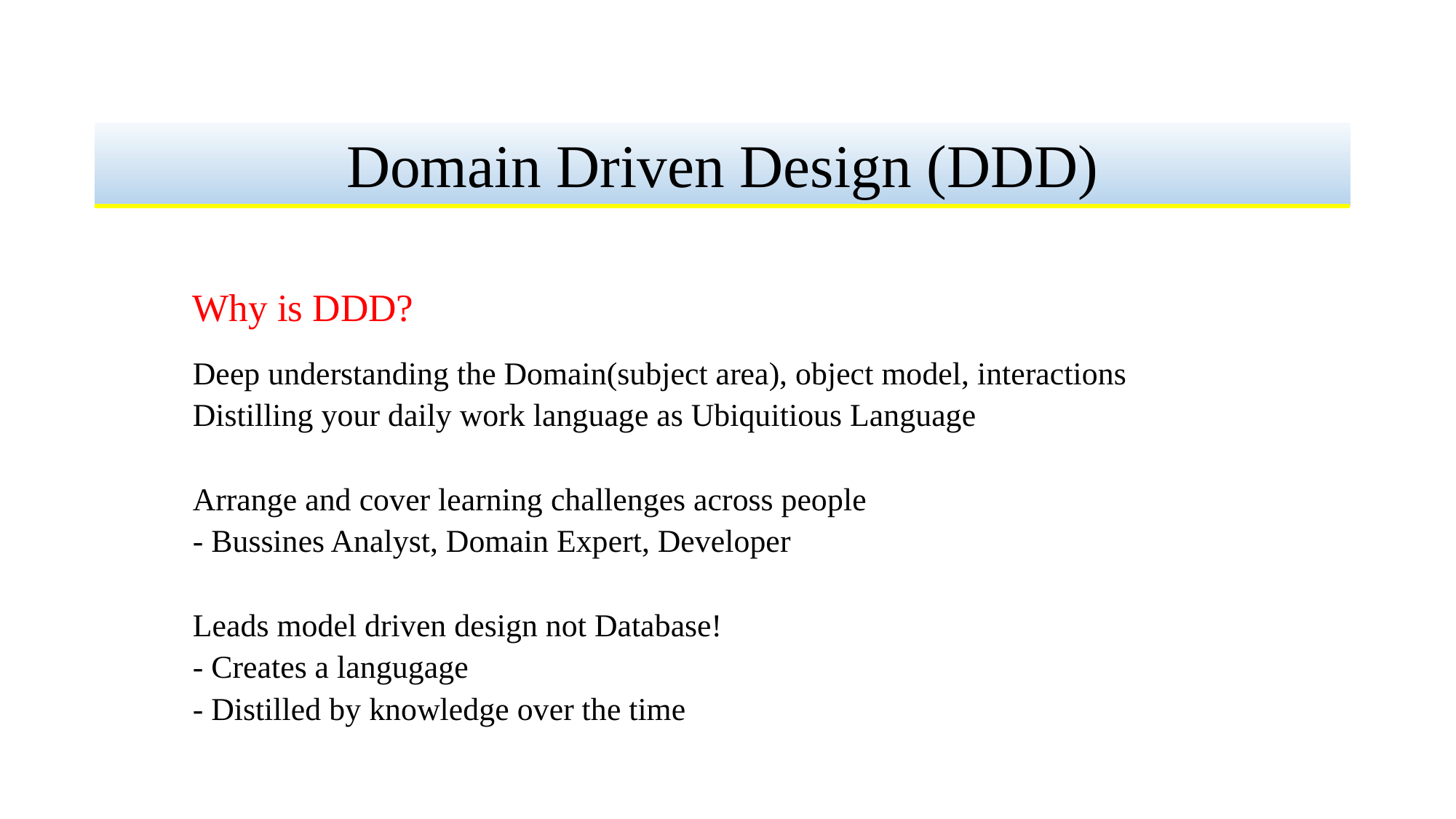

Domain Driven Design (DDD)
#
Why is DDD?
Deep understanding the Domain(subject area), object model, interactions
Distilling your daily work language as Ubiquitious Language

Arrange and cover learning challenges across people
- Bussines Analyst, Domain Expert, Developer

Leads model driven design not Database!
- Creates a langugage
- Distilled by knowledge over the time